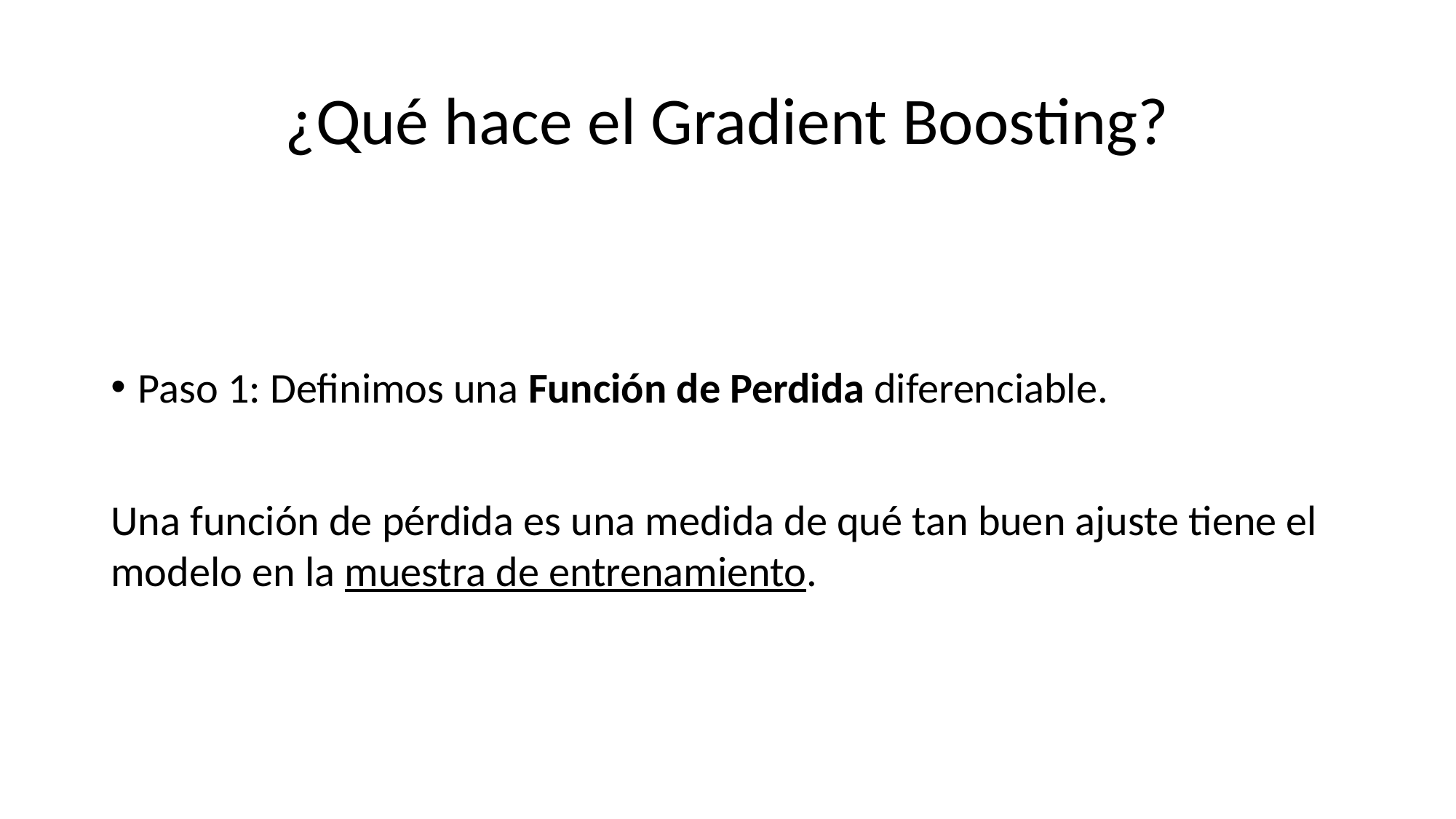

# ¿Qué hace el Gradient Boosting?
Paso 1: Definimos una Función de Perdida diferenciable.

Una función de pérdida es una medida de qué tan buen ajuste tiene el modelo en la muestra de entrenamiento.